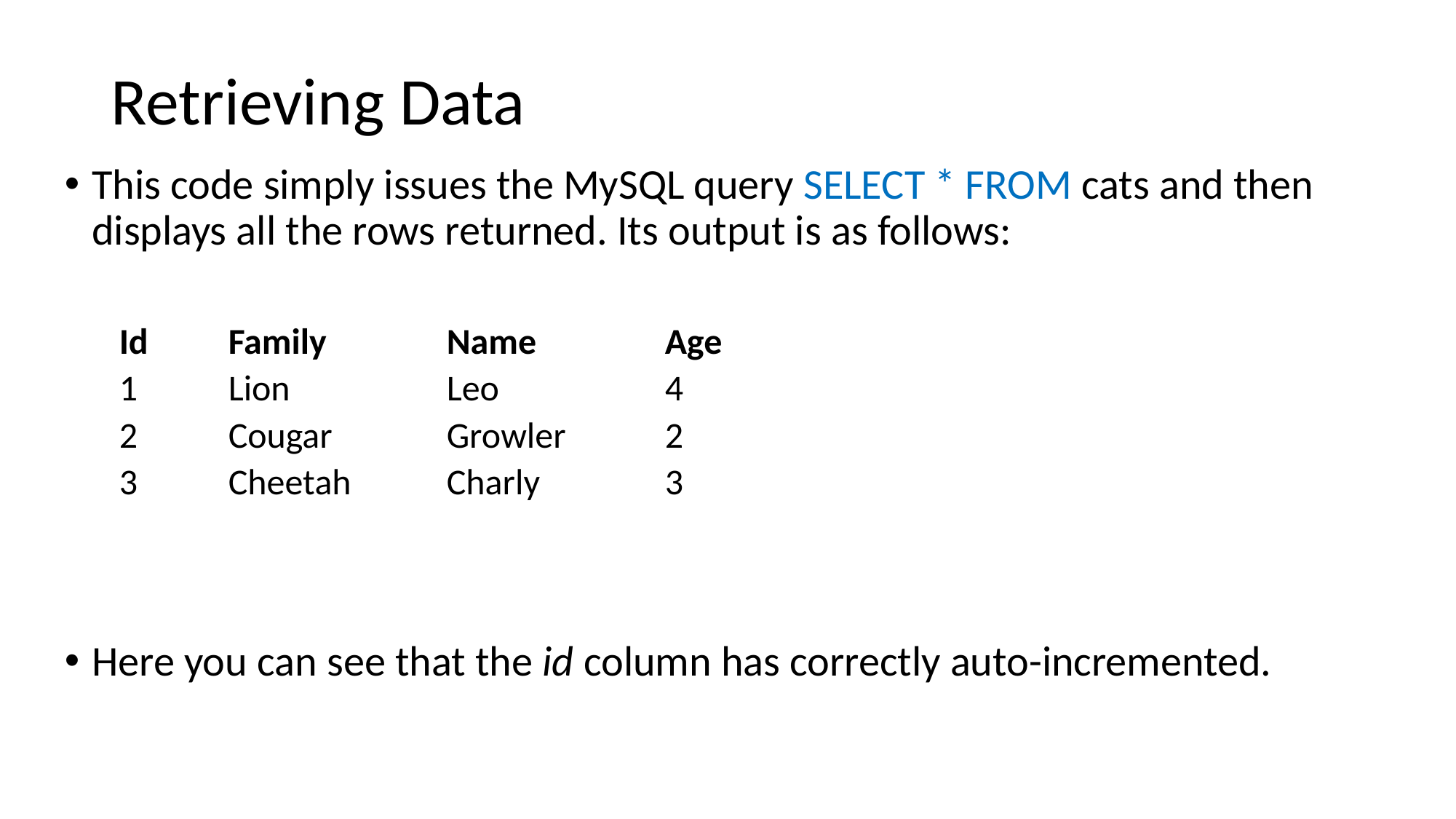

# Retrieving Data
This code simply issues the MySQL query SELECT * FROM cats and then displays all the rows returned. Its output is as follows:

Id 	Family 		Name 		Age
1 	Lion 		Leo 		4
2 	Cougar 	Growler 	2
3 	Cheetah 	Charly 		3

Here you can see that the id column has correctly auto-incremented.